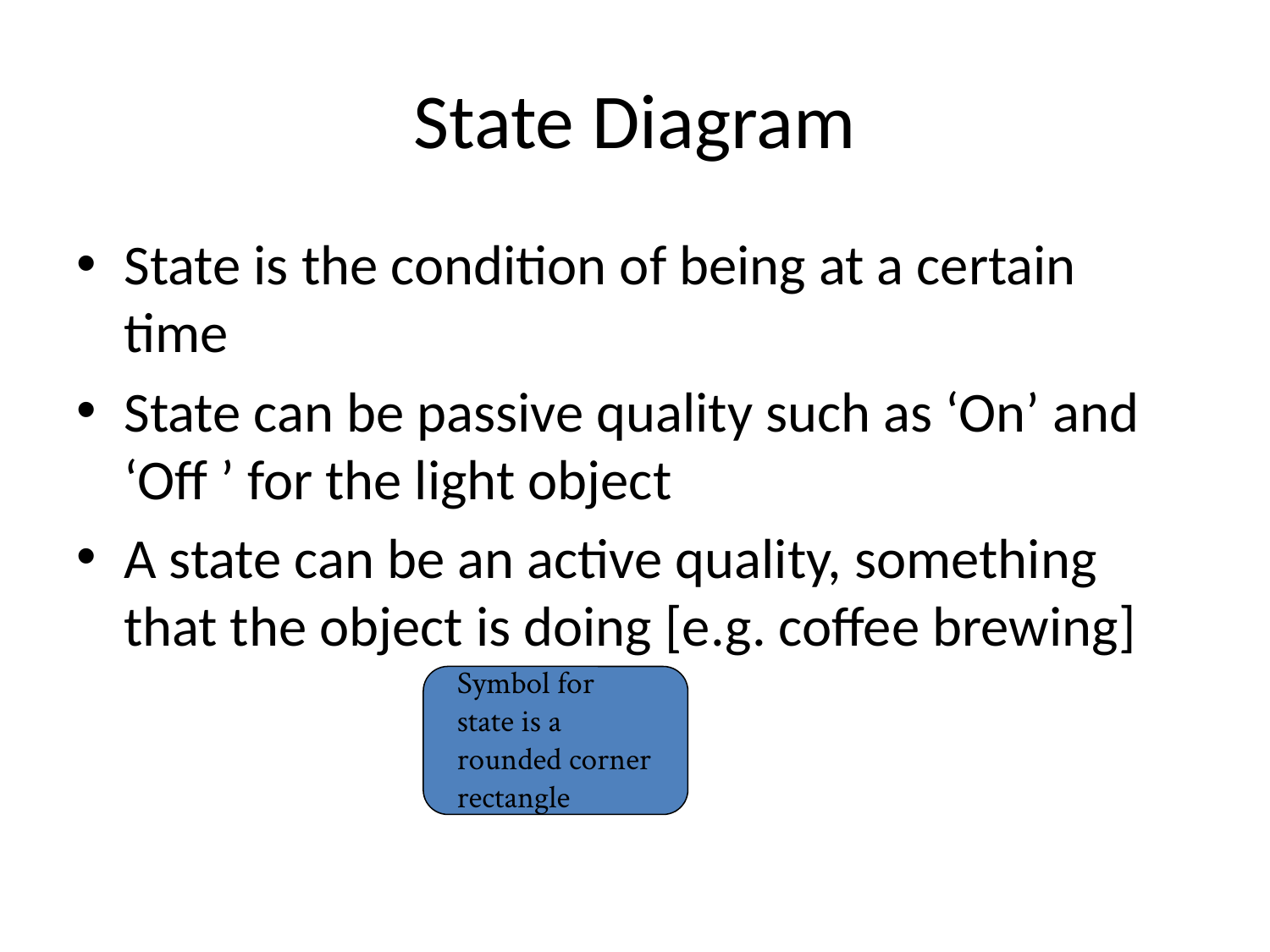

# State Diagram
State is the condition of being at a certain time
State can be passive quality such as ‘On’ and ‘Off ’ for the light object
A state can be an active quality, something that the object is doing [e.g. coffee brewing]
Symbol for state is a rounded corner rectangle